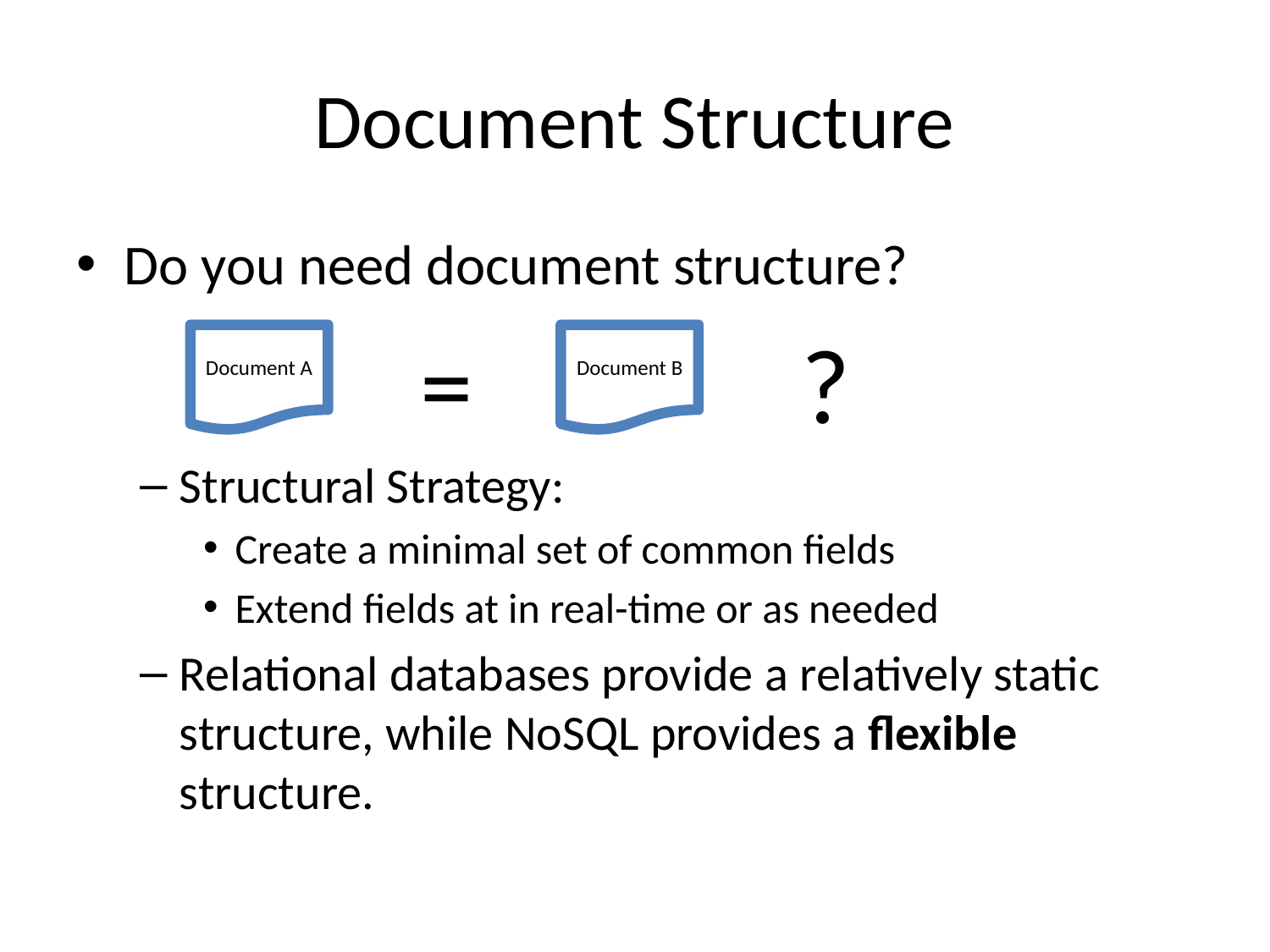

# Document Structure
Do you need document structure?
=			?
Structural Strategy:
Create a minimal set of common fields
Extend fields at in real-time or as needed
Relational databases provide a relatively static structure, while NoSQL provides a flexible structure.
Document A
Document B